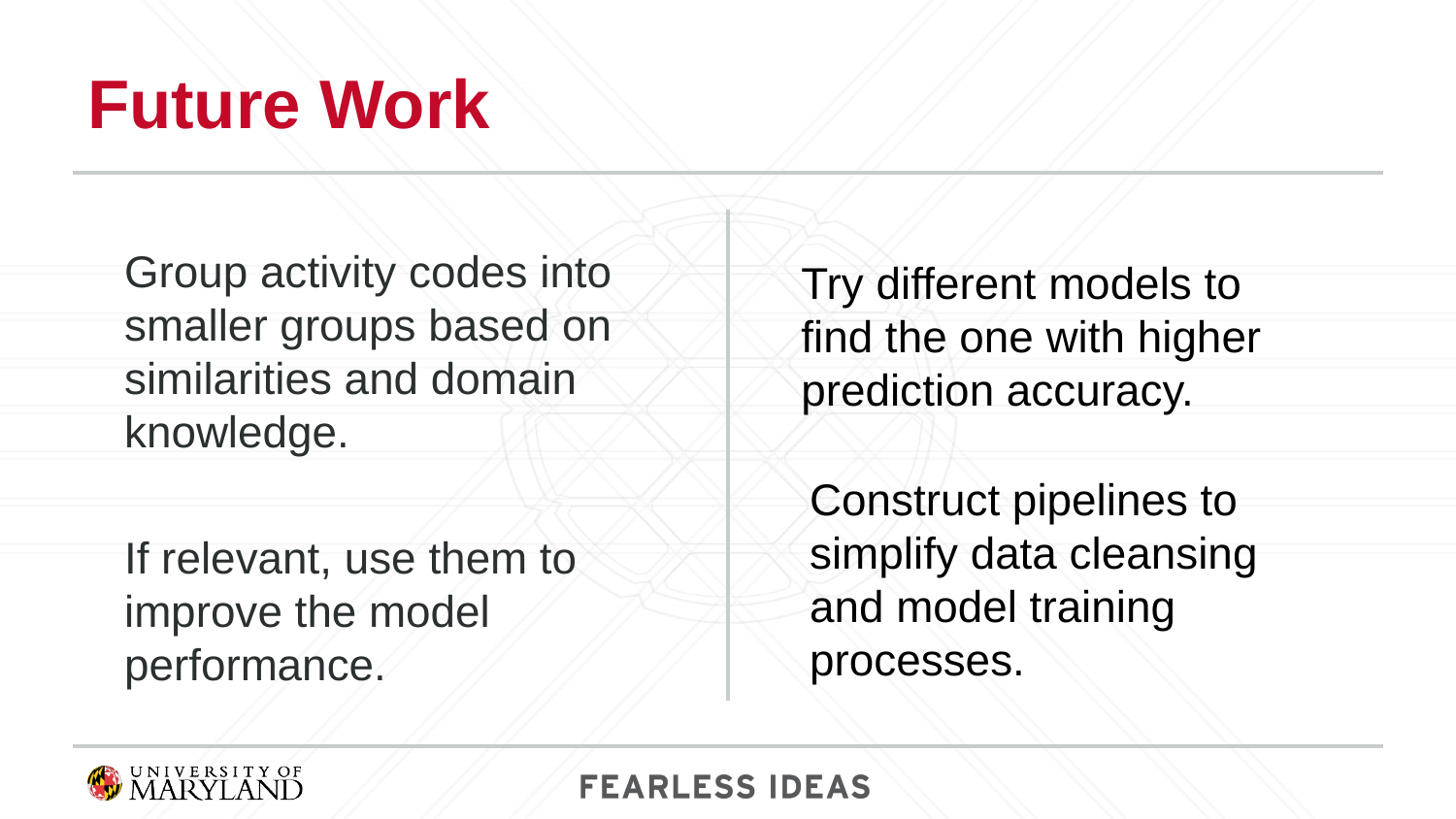

# Future Work
Group activity codes into smaller groups based on similarities and domain knowledge.

If relevant, use them to improve the model performance.
Try different models to find the one with higher prediction accuracy.
Construct pipelines to simplify data cleansing and model training processes.